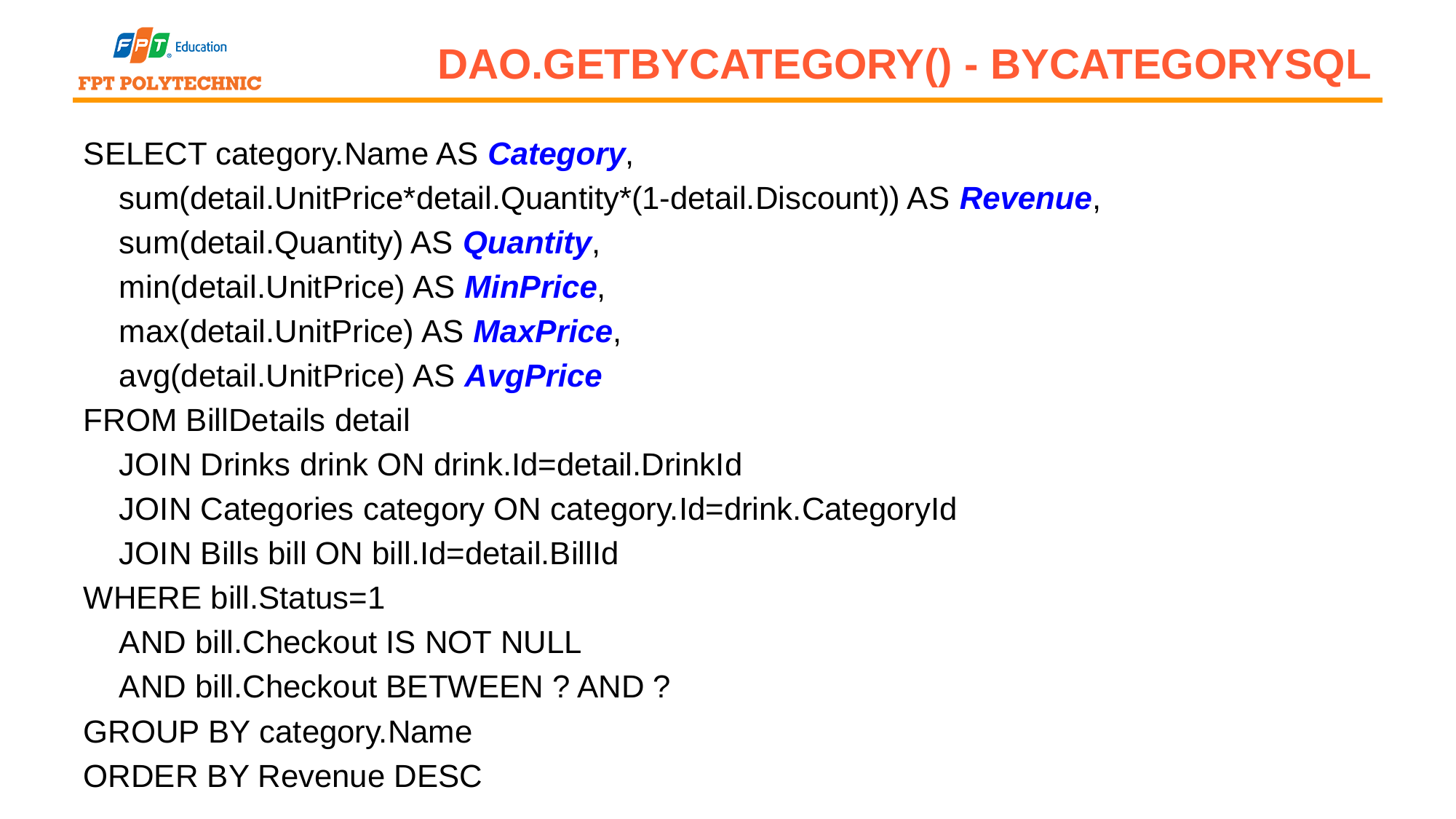

# DAO.getByCategory() - byCategorySql
SELECT category.Name AS Category,
    sum(detail.UnitPrice*detail.Quantity*(1-detail.Discount)) AS Revenue,
    sum(detail.Quantity) AS Quantity,
    min(detail.UnitPrice) AS MinPrice,
    max(detail.UnitPrice) AS MaxPrice,
    avg(detail.UnitPrice) AS AvgPrice
FROM BillDetails detail
    JOIN Drinks drink ON drink.Id=detail.DrinkId
    JOIN Categories category ON category.Id=drink.CategoryId
    JOIN Bills bill ON bill.Id=detail.BillId
WHERE bill.Status=1
    AND bill.Checkout IS NOT NULL
    AND bill.Checkout BETWEEN ? AND ?
GROUP BY category.Name
ORDER BY Revenue DESC